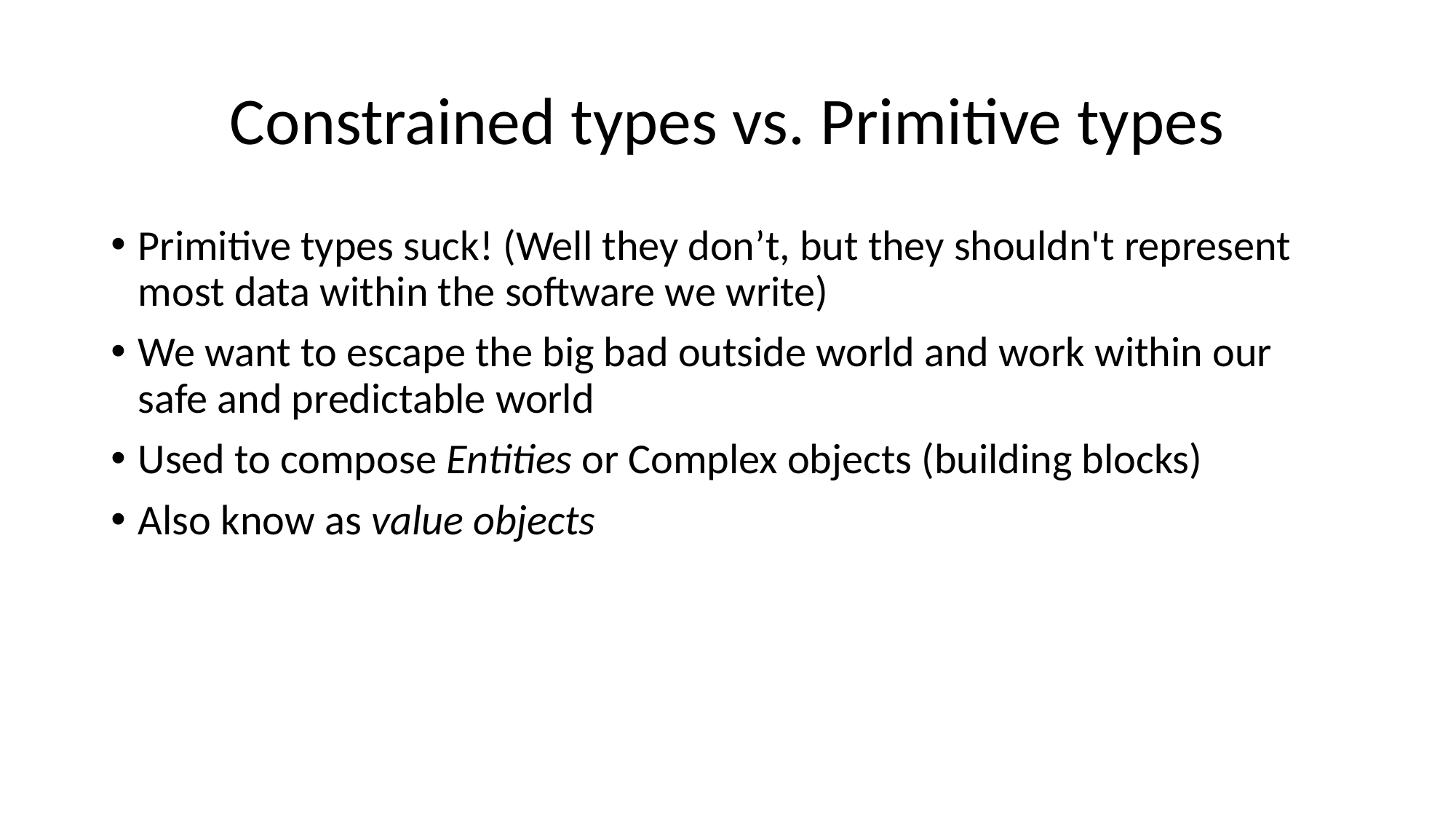

# Constrained types vs. Primitive types
Primitive types suck! (Well they don’t, but they shouldn't represent most data within the software we write)
We want to escape the big bad outside world and work within our safe and predictable world
Used to compose Entities or Complex objects (building blocks)
Also know as value objects